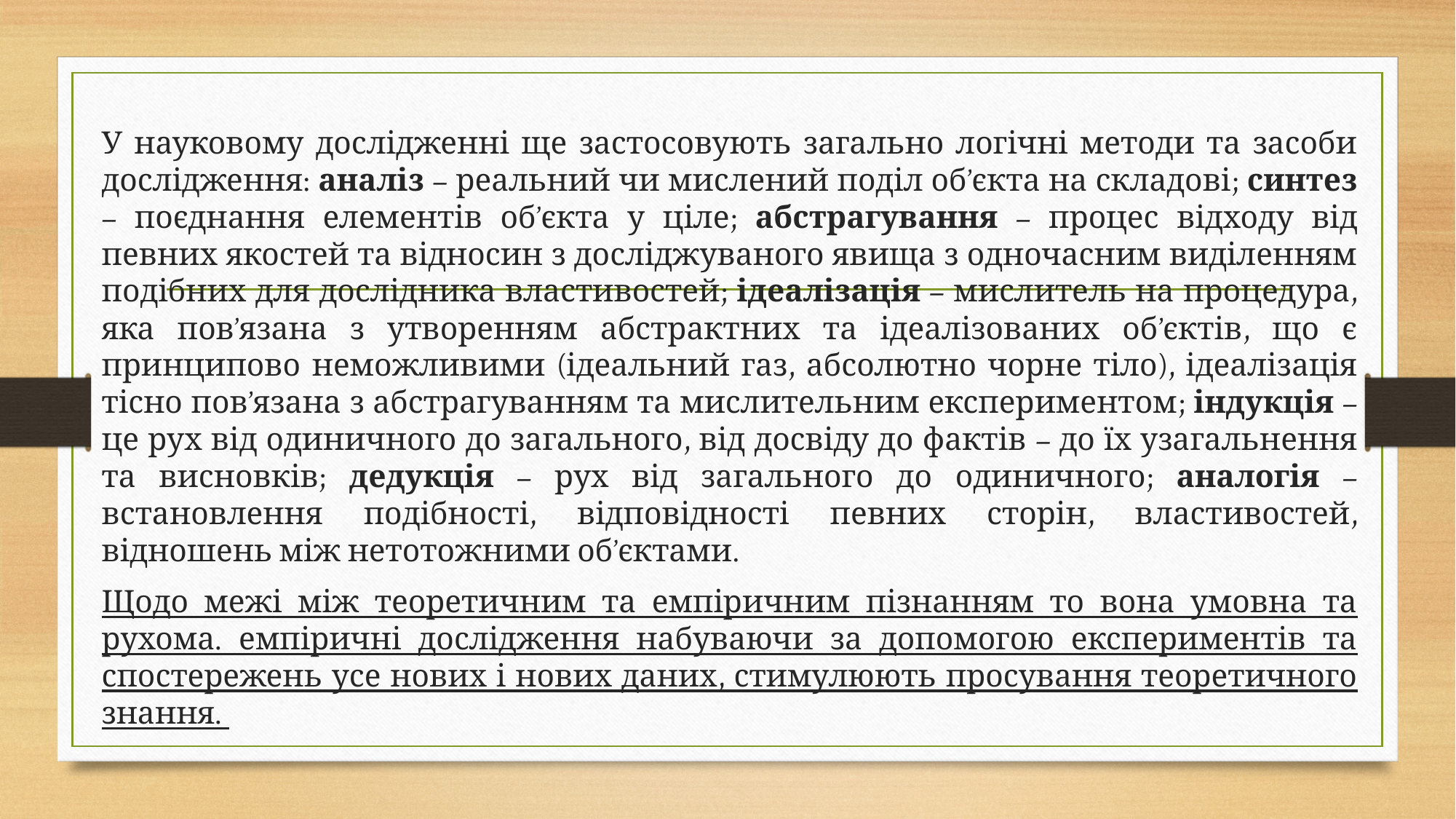

У науковому дослідженні ще застосовують загально логічні методи та засоби дослідження: аналіз – реальний чи мислений поділ об’єкта на складові; синтез – поєднання елементів об’єкта у ціле; абстрагування – процес відходу від певних якостей та відносин з досліджуваного явища з одночасним виділенням подібних для дослідника властивостей; ідеалізація – мислитель на процедура, яка пов’язана з утворенням абстрактних та ідеалізованих об’єктів, що є принципово неможливими (ідеальний газ, абсолютно чорне тіло), ідеалізація тісно пов’язана з абстрагуванням та мислительним експериментом; індукція – це рух від одиничного до загального, від досвіду до фактів – до їх узагальнення та висновків; дедукція – рух від загального до одиничного; аналогія – встановлення подібності, відповідності певних сторін, властивостей, відношень між нетотожними об’єктами.
Щодо межі між теоретичним та емпіричним пізнанням то вона умовна та рухома. емпіричні дослідження набуваючи за допомогою експериментів та спостережень усе нових і нових даних, стимулюють просування теоретичного знання.